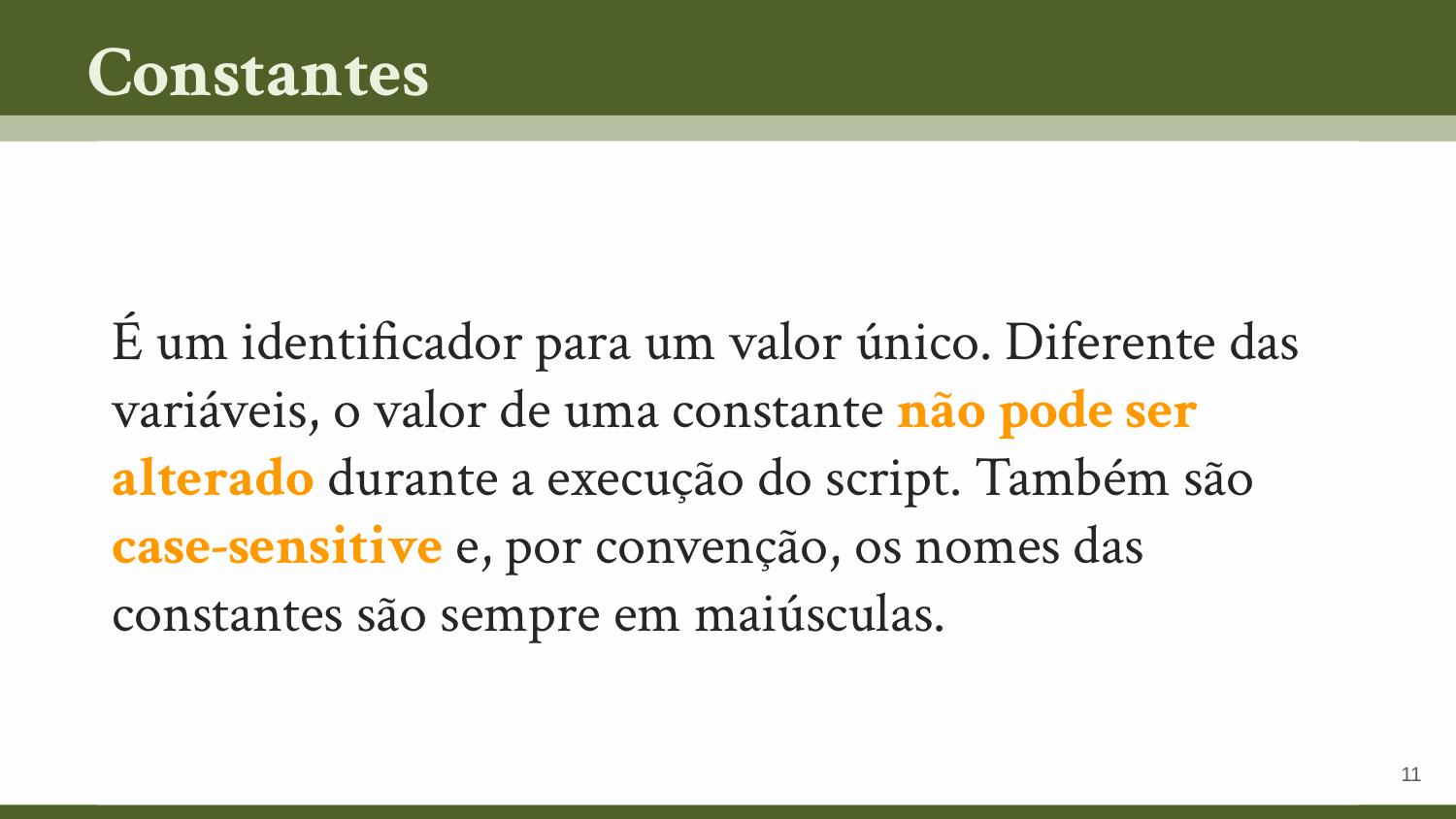

Constantes

É um identificador para um valor único. Diferente das variáveis, o valor de uma constante não pode ser alterado durante a execução do script. Também são case-sensitive e, por convenção, os nomes das constantes são sempre em maiúsculas.

11